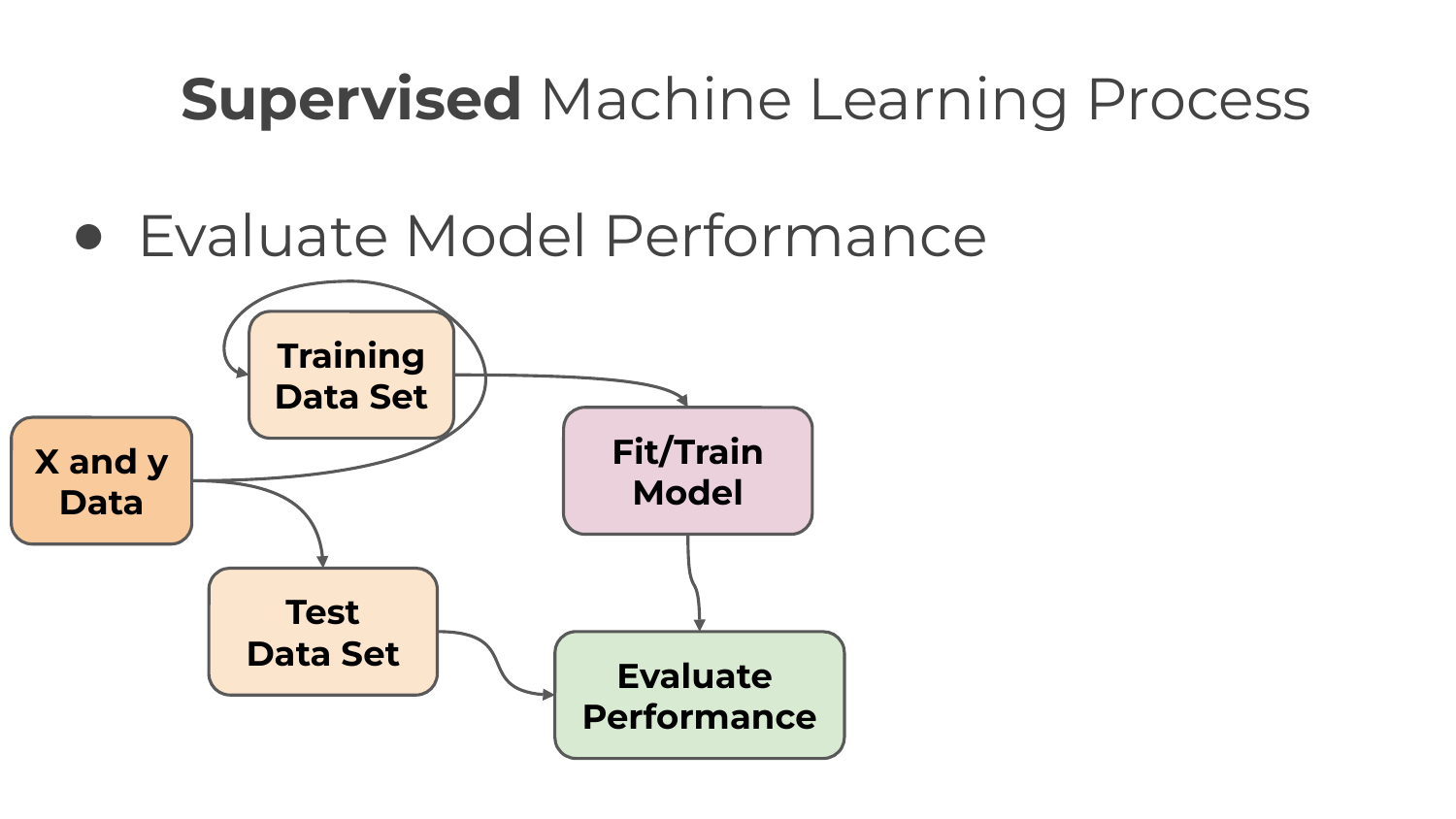

# Supervised Machine Learning Process
Evaluate Model Performance
Training Data Set
Fit/Train
Model
X and y
Data
Test
Data Set
Evaluate
Performance